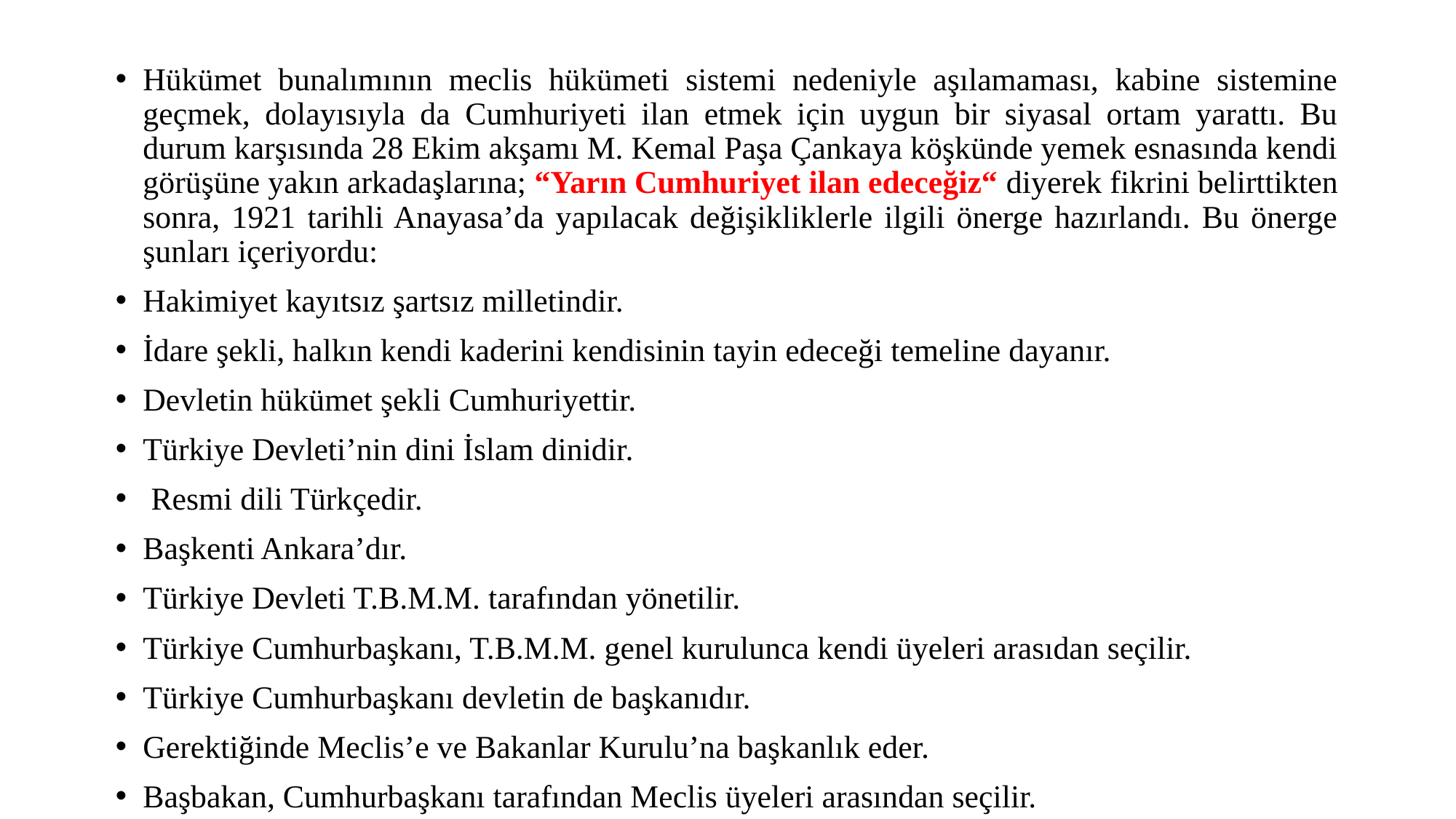

Hükümet bunalımının meclis hükümeti sistemi nedeniyle aşılamaması, kabine sistemine geçmek, dolayısıyla da Cumhuriyeti ilan etmek için uygun bir siyasal ortam yarattı. Bu durum karşısında 28 Ekim akşamı M. Kemal Paşa Çankaya köşkünde yemek esnasında kendi görüşüne yakın arkadaşlarına; “Yarın Cumhuriyet ilan edeceğiz“ diyerek fikrini belirttikten sonra, 1921 tarihli Anayasa’da yapılacak değişikliklerle ilgili önerge hazırlandı. Bu önerge şunları içeriyordu:
Hakimiyet kayıtsız şartsız milletindir.
İdare şekli, halkın kendi kaderini kendisinin tayin edeceği temeline dayanır.
Devletin hükümet şekli Cumhuriyettir.
Türkiye Devleti’nin dini İslam dinidir.
 Resmi dili Türkçedir.
Başkenti Ankara’dır.
Türkiye Devleti T.B.M.M. tarafından yönetilir.
Türkiye Cumhurbaşkanı, T.B.M.M. genel kurulunca kendi üyeleri arasıdan seçilir.
Türkiye Cumhurbaşkanı devletin de başkanıdır.
Gerektiğinde Meclis’e ve Bakanlar Kurulu’na başkanlık eder.
Başbakan, Cumhurbaşkanı tarafından Meclis üyeleri arasından seçilir.